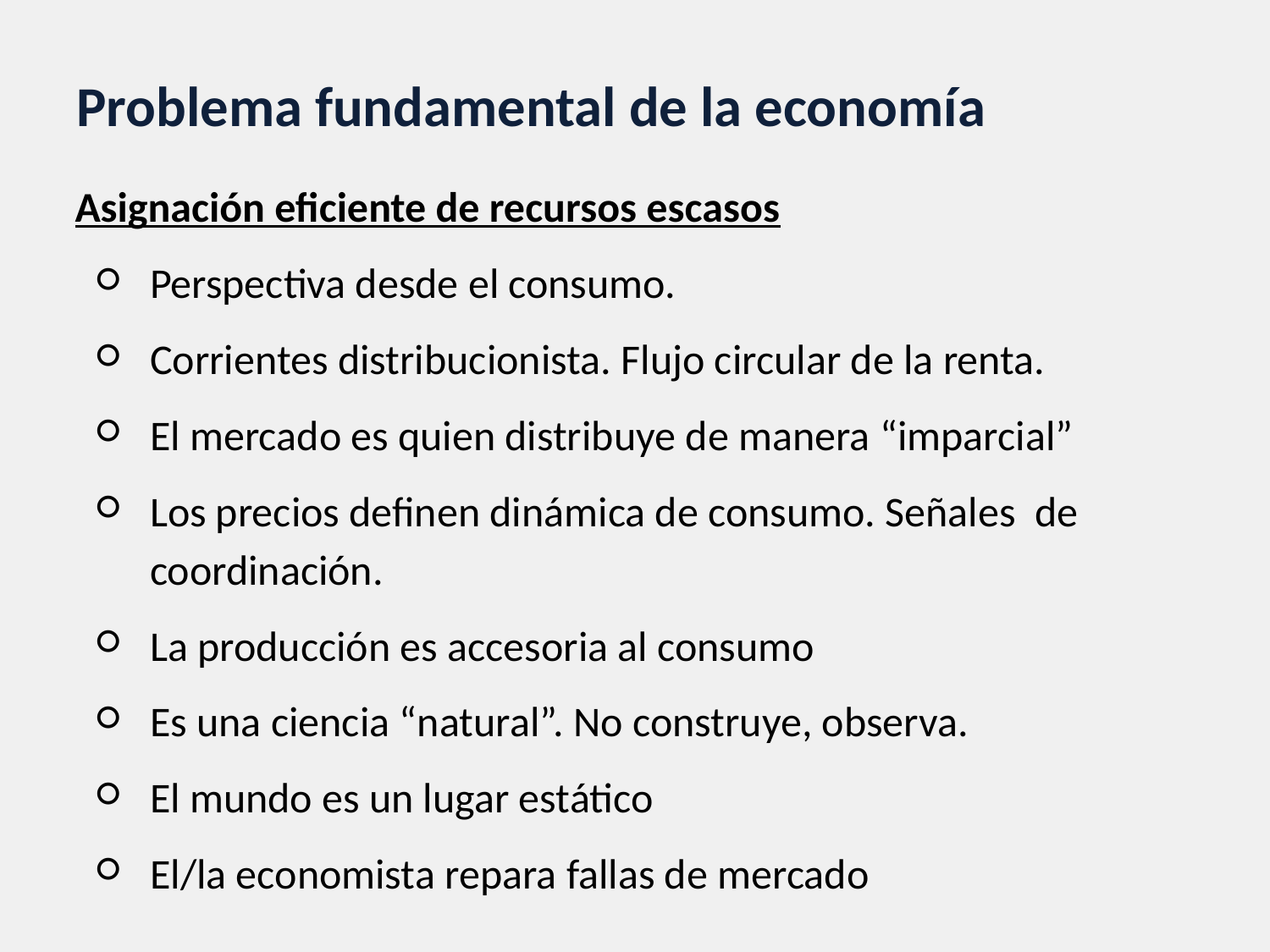

Problema fundamental de la economía
Asignación eficiente de recursos escasos
Perspectiva desde el consumo.
Corrientes distribucionista. Flujo circular de la renta.
El mercado es quien distribuye de manera “imparcial”
Los precios definen dinámica de consumo. Señales  de coordinación.
La producción es accesoria al consumo
Es una ciencia “natural”. No construye, observa.
El mundo es un lugar estático
El/la economista repara fallas de mercado